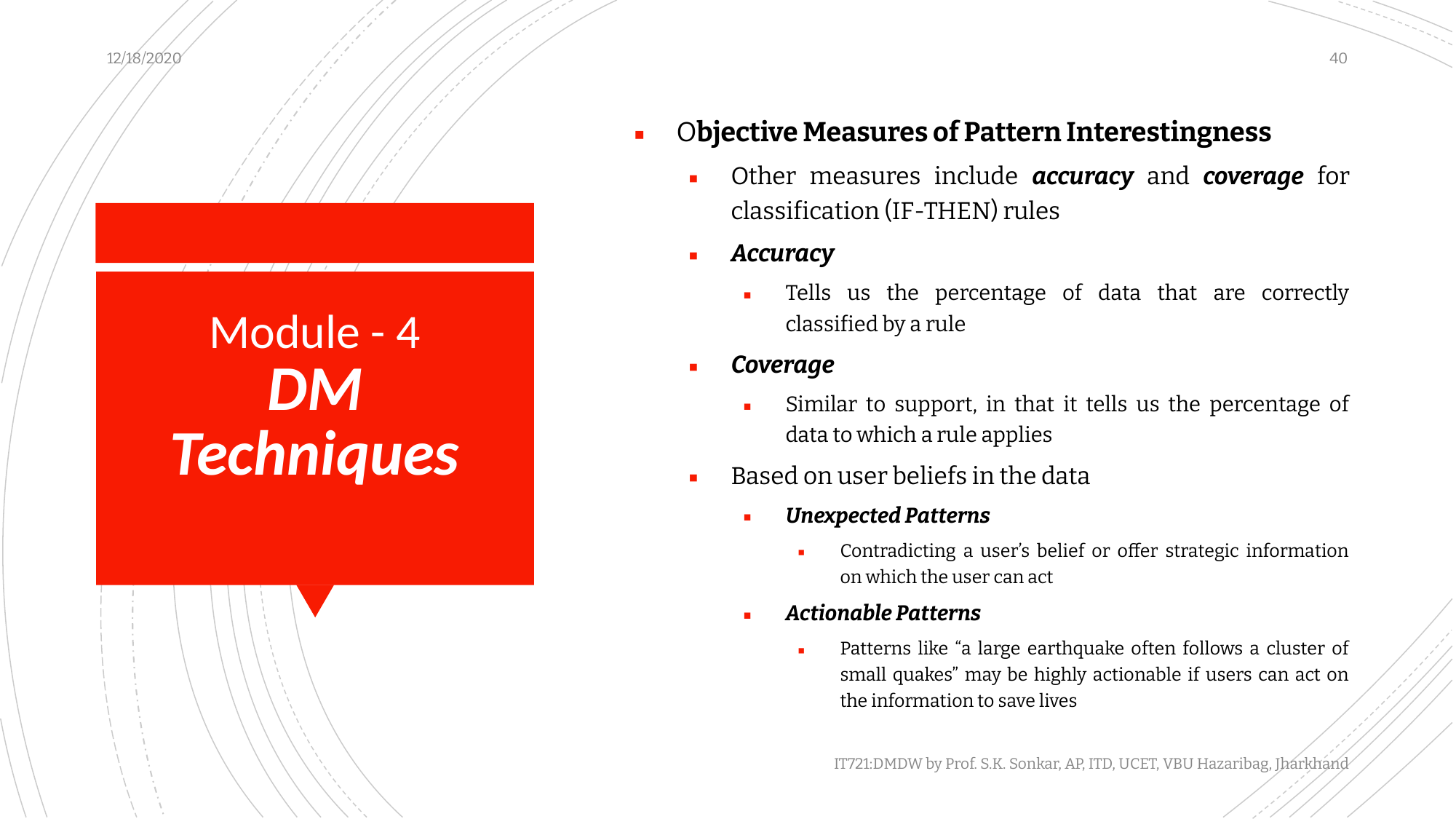

12/18/2020
40
Objective Measures of Pattern Interestingness
Other measures include accuracy and coverage for classification (IF-THEN) rules
Accuracy
Tells us the percentage of data that are correctly classified by a rule
Coverage
Similar to support, in that it tells us the percentage of data to which a rule applies
Based on user beliefs in the data
Unexpected Patterns
Contradicting a user’s belief or offer strategic information on which the user can act
Actionable Patterns
Patterns like “a large earthquake often follows a cluster of small quakes” may be highly actionable if users can act on the information to save lives
# Module - 4 DM Techniques
IT721:DMDW by Prof. S.K. Sonkar, AP, ITD, UCET, VBU Hazaribag, Jharkhand